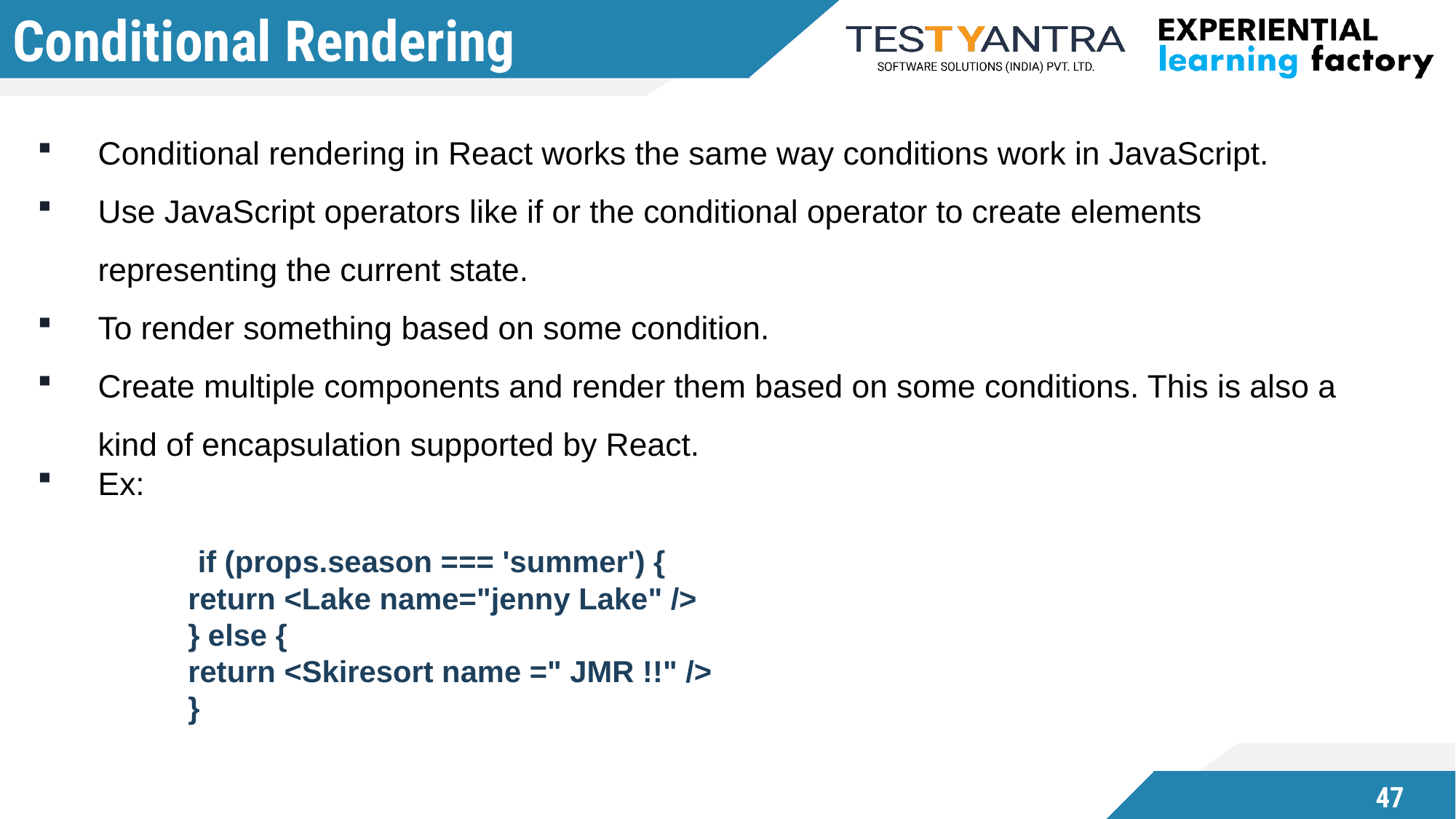

# Conditional Rendering
Conditional rendering in React works the same way conditions work in JavaScript.
Use JavaScript operators like if or the conditional operator to create elements representing the current state.
To render something based on some condition.
Create multiple components and render them based on some conditions. This is also a kind of encapsulation supported by React.
Ex:

                  if (props.season === 'summer') {
                  return <Lake name="jenny Lake" />
                  } else {
                  return <Skiresort name =" JMR !!" />
                  }

47